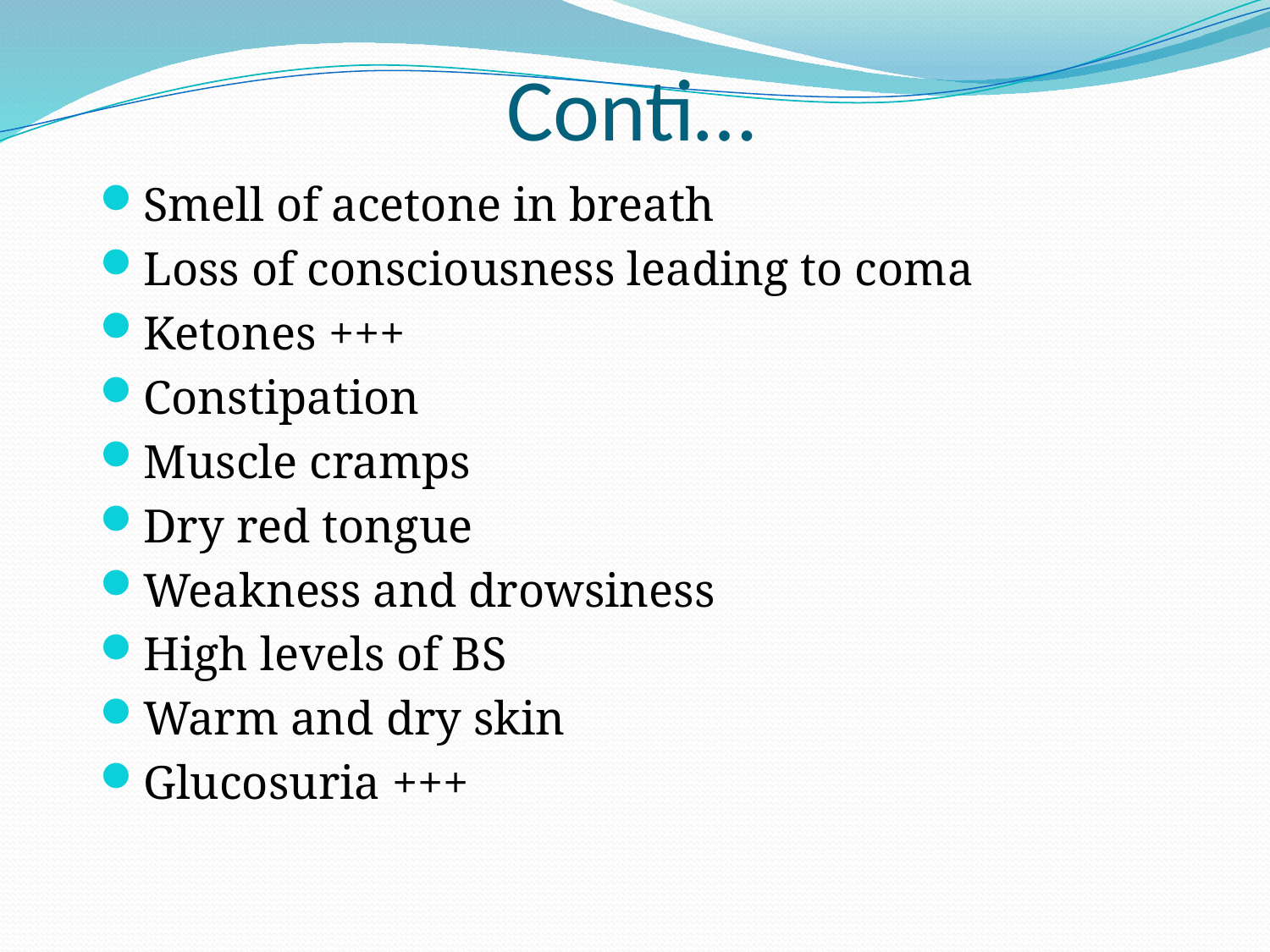

# Conti…
Smell of acetone in breath
Loss of consciousness leading to coma
Ketones +++
Constipation
Muscle cramps
Dry red tongue
Weakness and drowsiness
High levels of BS
Warm and dry skin
Glucosuria +++